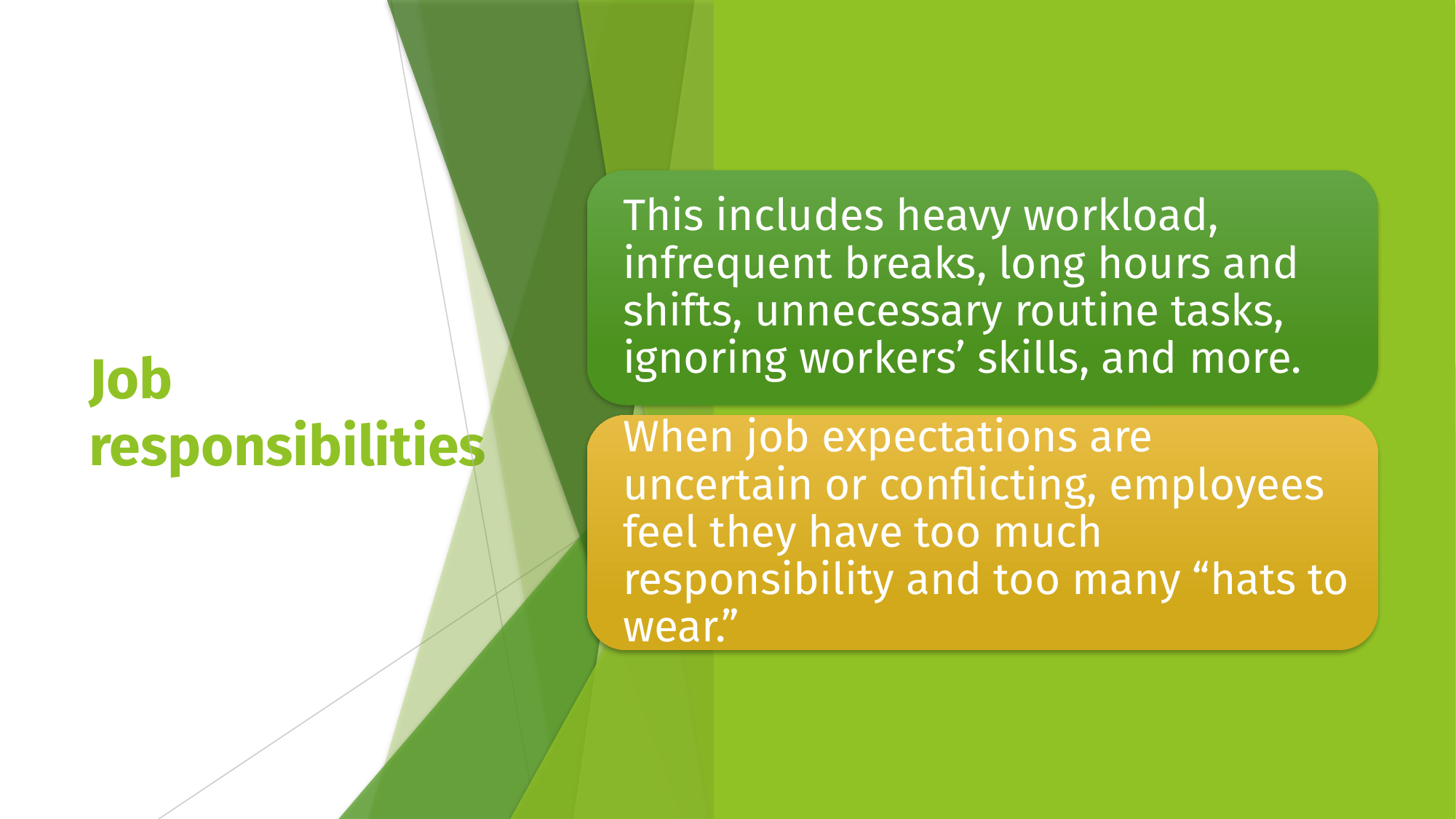

This includes heavy workload, infrequent breaks, long hours and shifts, unnecessary routine tasks, ignoring workers’ skills, and more.
When job expectations are uncertain or conflicting, employees feel they have too much responsibility and too many “hats to wear.”
# Job responsibilities